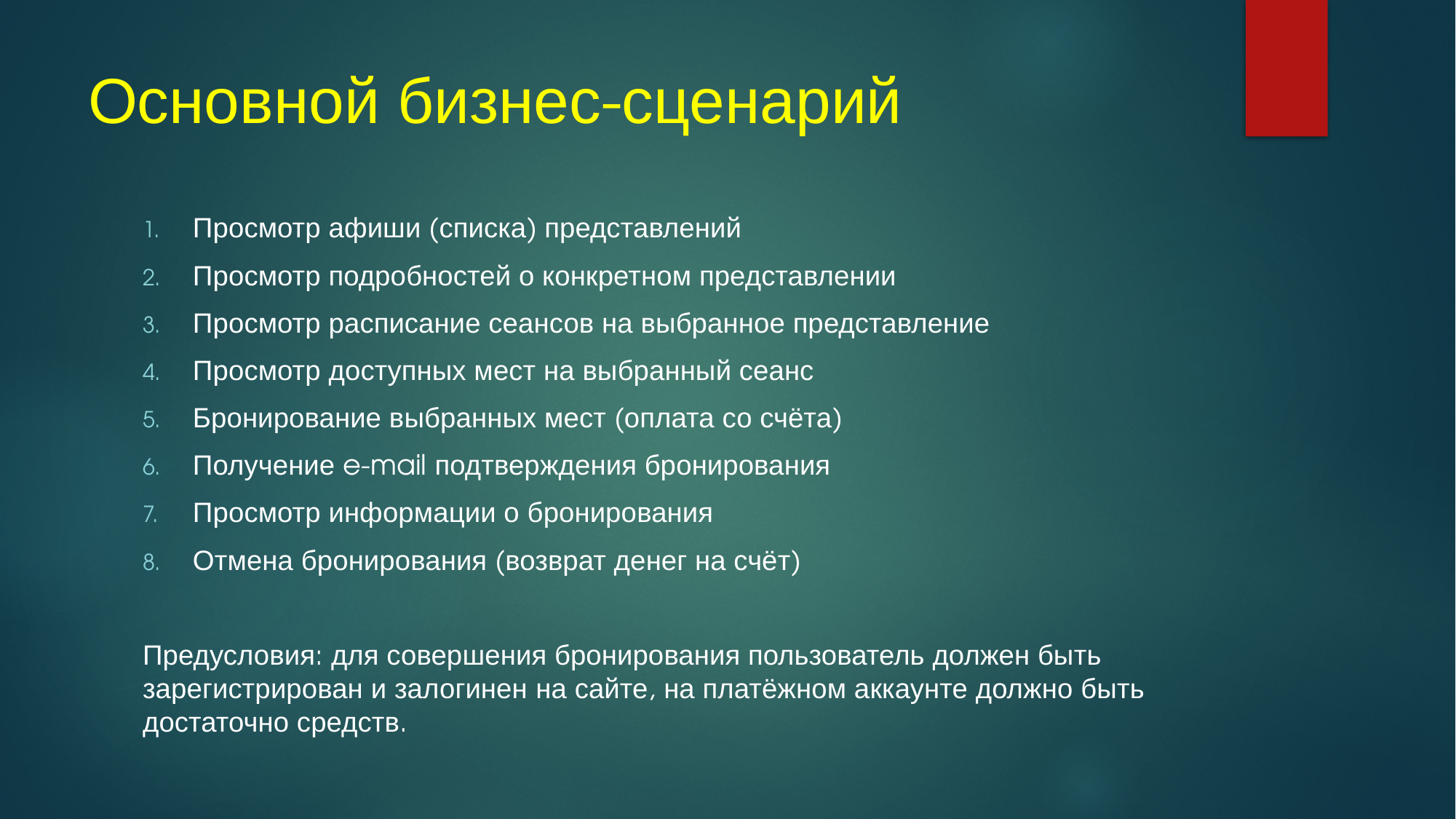

# Основной бизнес-сценарий
Просмотр афиши (списка) представлений
Просмотр подробностей о конкретном представлении
Просмотр расписание сеансов на выбранное представление
Просмотр доступных мест на выбранный сеанс
Бронирование выбранных мест (оплата со счёта)
Получение e-mail подтверждения бронирования
Просмотр информации о бронирования
Отмена бронирования (возврат денег на счёт)

Предусловия: для совершения бронирования пользователь должен быть зарегистрирован и залогинен на сайте, на платёжном аккаунте должно быть достаточно средств.